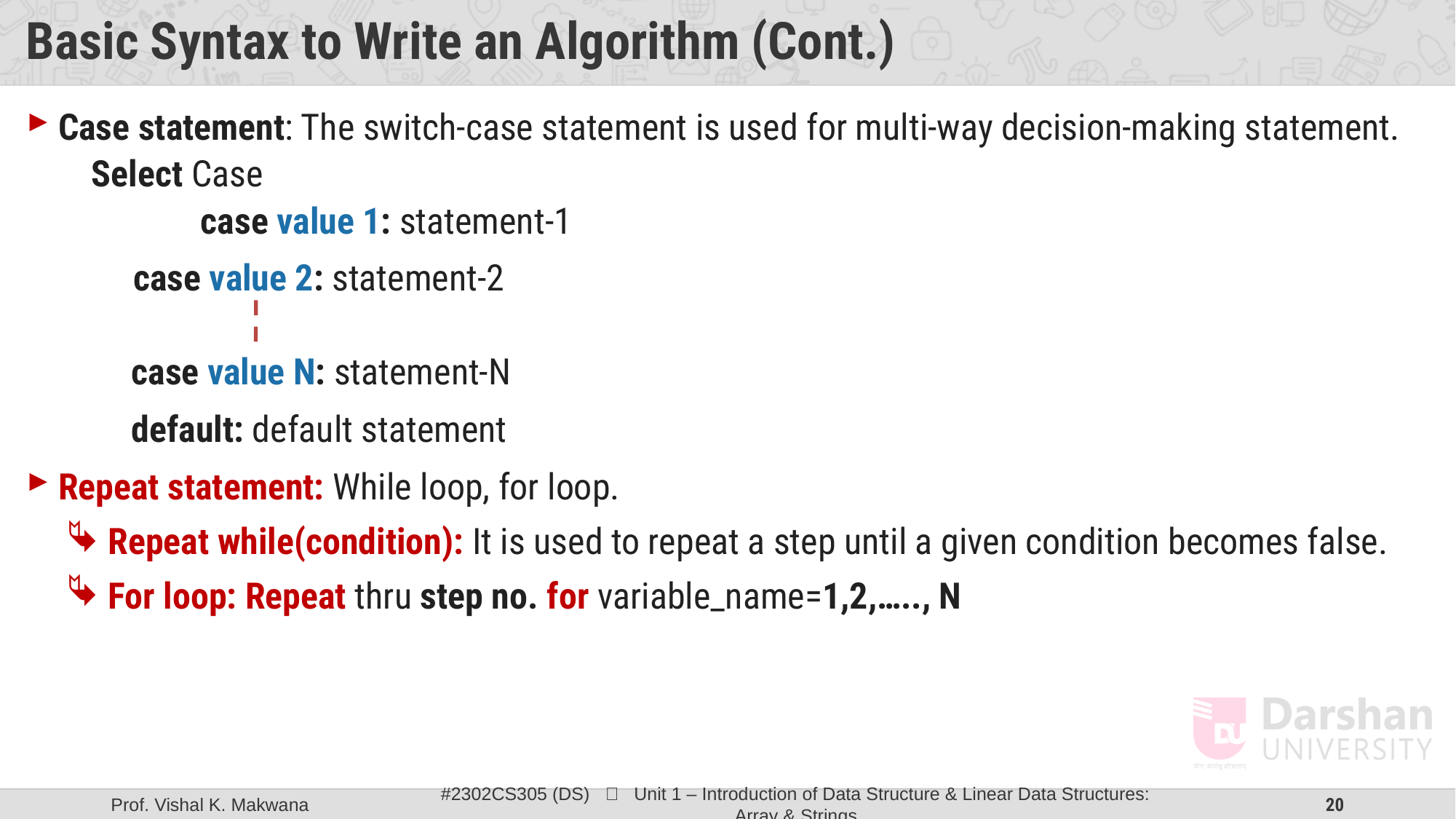

# Basic Syntax to Write an Algorithm (Cont.)
Case statement: The switch-case statement is used for multi-way decision-making statement.
Select Case
	case value 1: statement-1
     case value 2: statement-2

case value N: statement-N
default: default statement
Repeat statement: While loop, for loop.
Repeat while(condition): It is used to repeat a step until a given condition becomes false.
For loop: Repeat thru step no. for variable_name=1,2,….., N